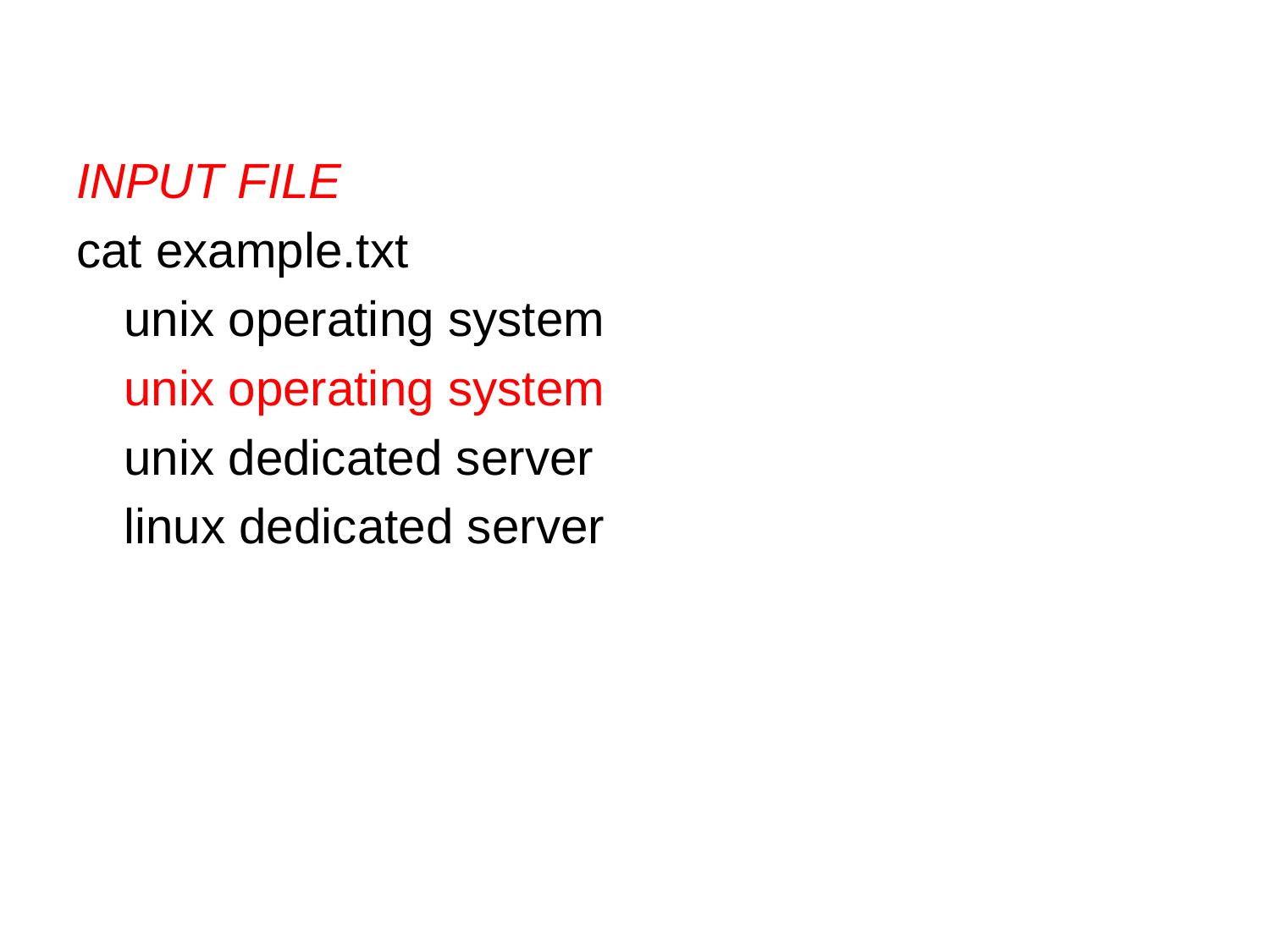

INPUT FILE
cat example.txt
	unix operating system
	unix operating system
	unix dedicated server
	linux dedicated server